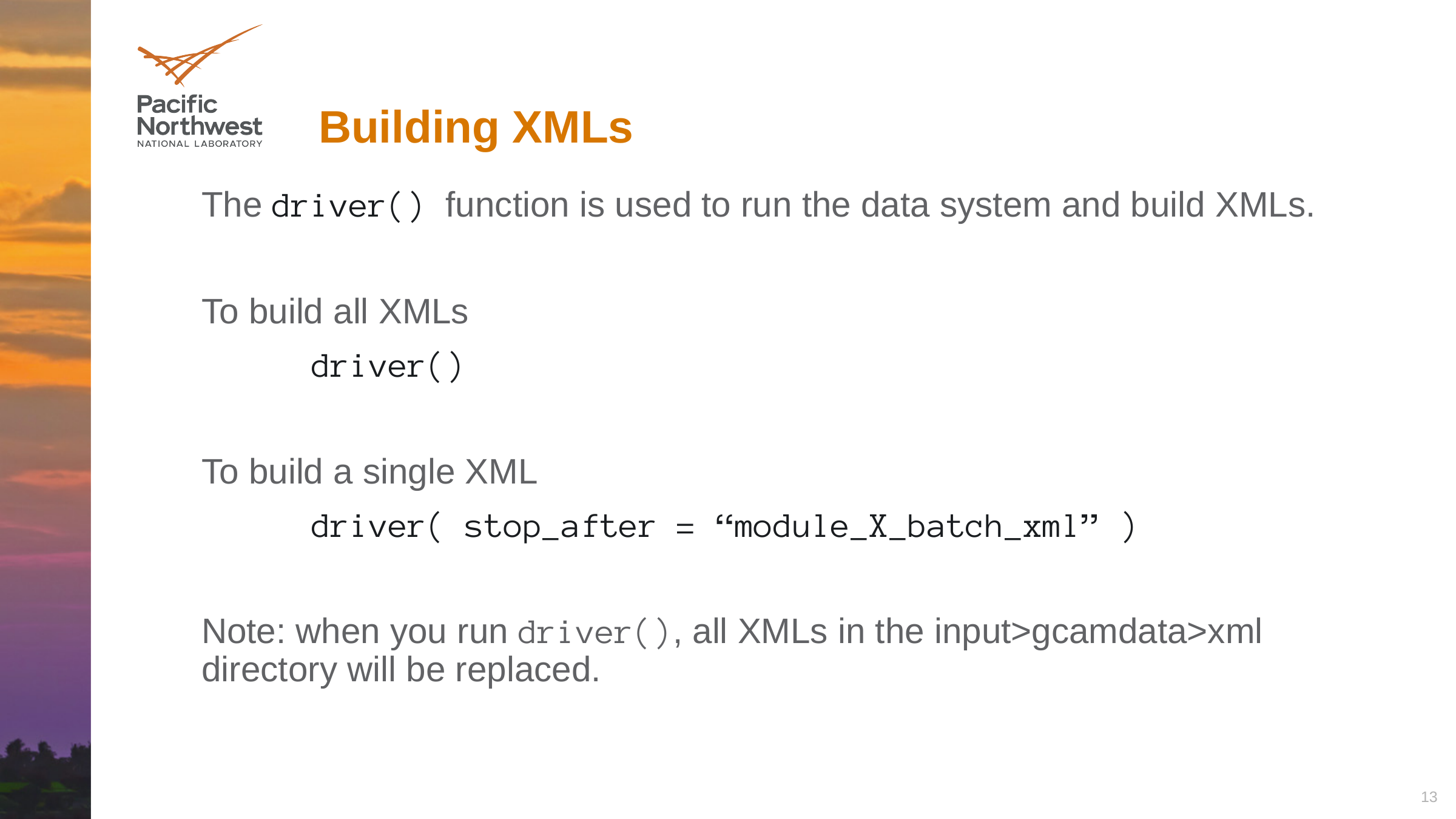

# Building XMLs
The driver() function is used to run the data system and build XMLs.

To build all XMLs
	 driver()

To build a single XML
	 driver( stop_after = “module_X_batch_xml” )

Note: when you run driver(), all XMLs in the input>gcamdata>xml directory will be replaced.
13